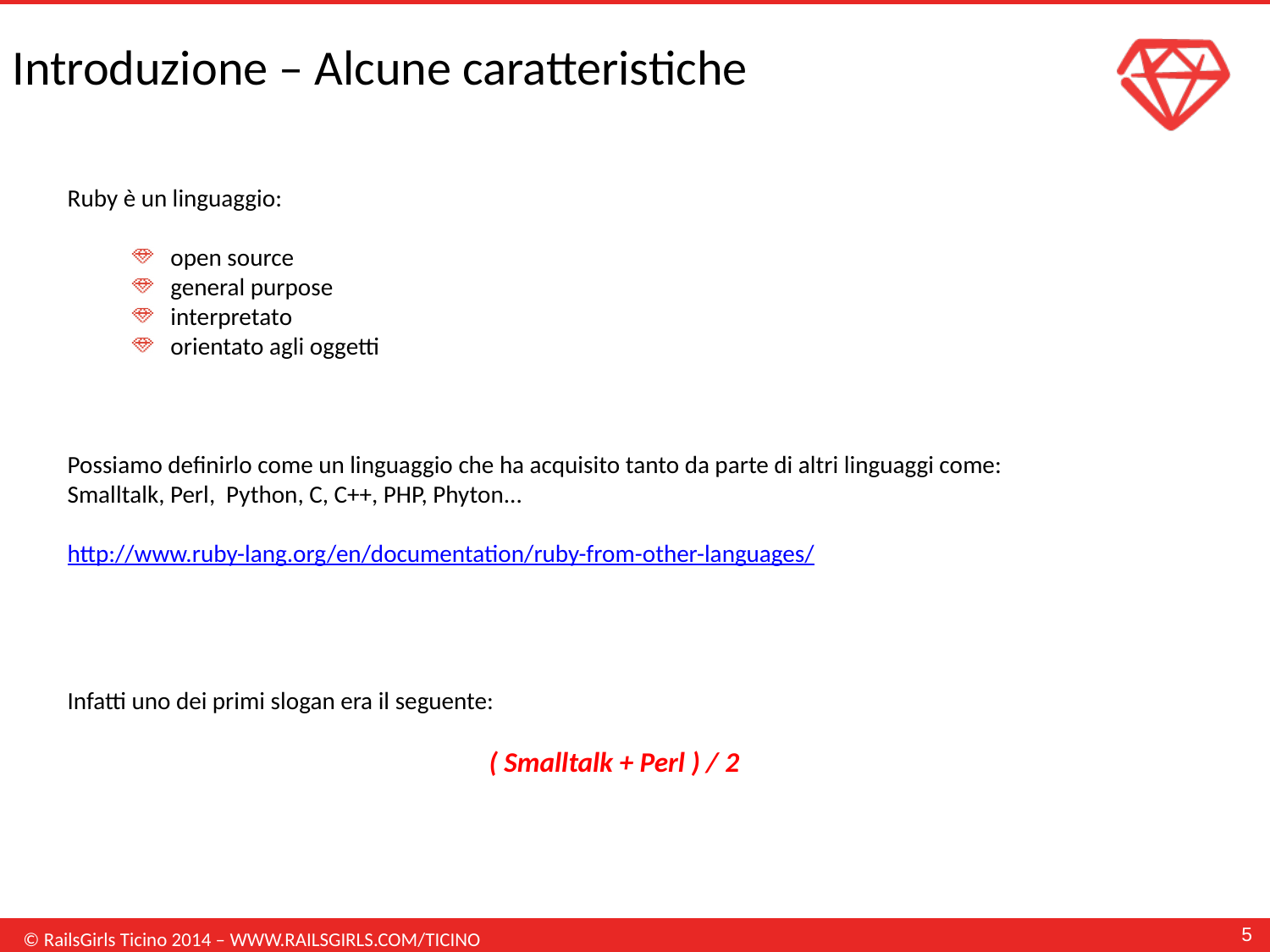

Introduzione – Alcune caratteristiche
Ruby è un linguaggio:

open source
general purpose
interpretato
orientato agli oggetti

Possiamo definirlo come un linguaggio che ha acquisito tanto da parte di altri linguaggi come:
Smalltalk, Perl,  Python, C, C++, PHP, Phyton...

http://www.ruby-lang.org/en/documentation/ruby-from-other-languages/

Infatti uno dei primi slogan era il seguente:

( Smalltalk + Perl ) / 2